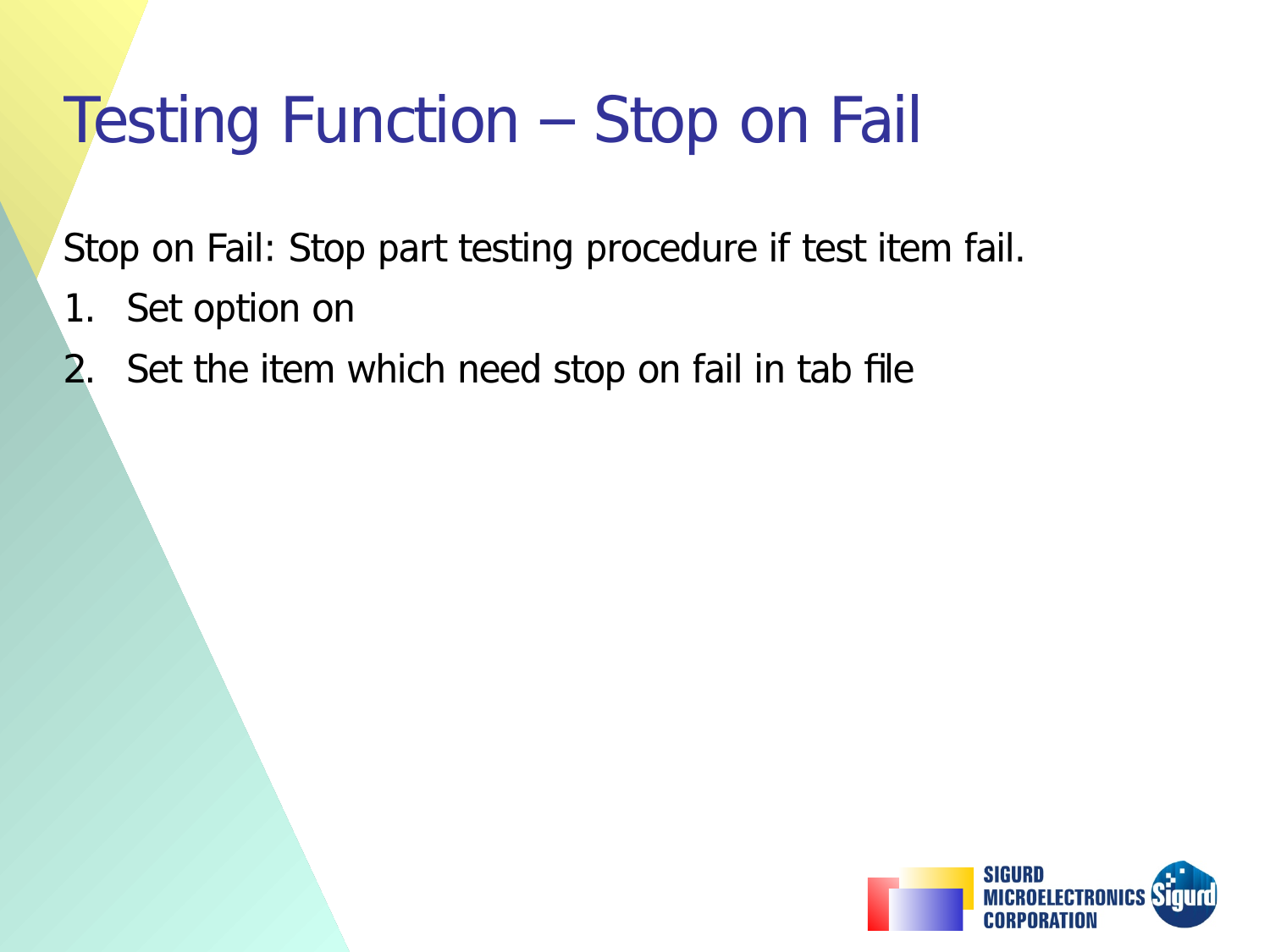

# Testing Function – Stop on Fail
Stop on Fail: Stop part testing procedure if test item fail.
Set option on
Set the item which need stop on fail in tab file